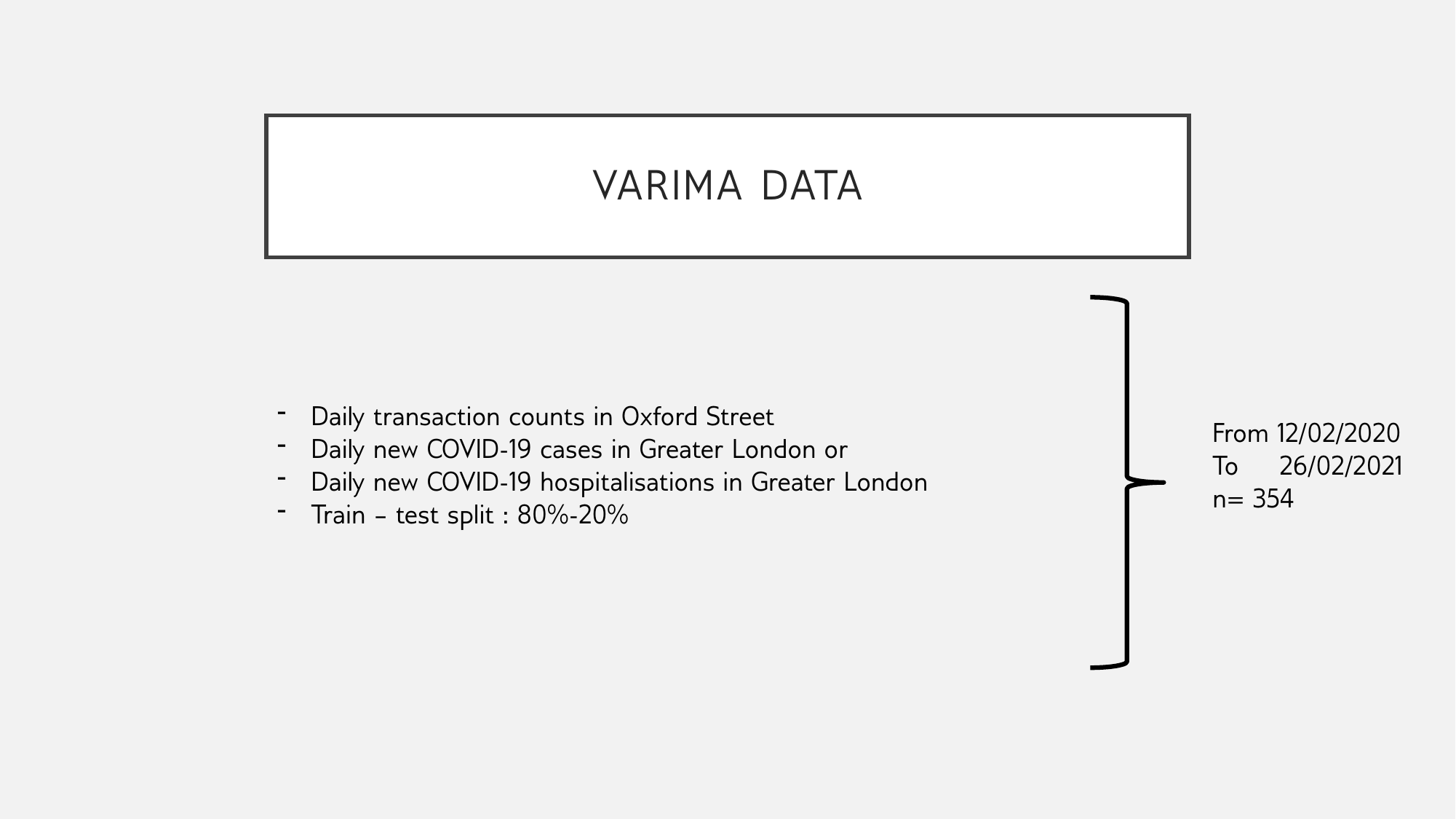

# VARIMA Data

Daily transaction counts in Oxford Street
Daily new COVID-19 cases in Greater London or
Daily new COVID-19 hospitalisations in Greater London
Train – test split : 80%-20%
From 12/02/2020
To     26/02/2021
n= 354